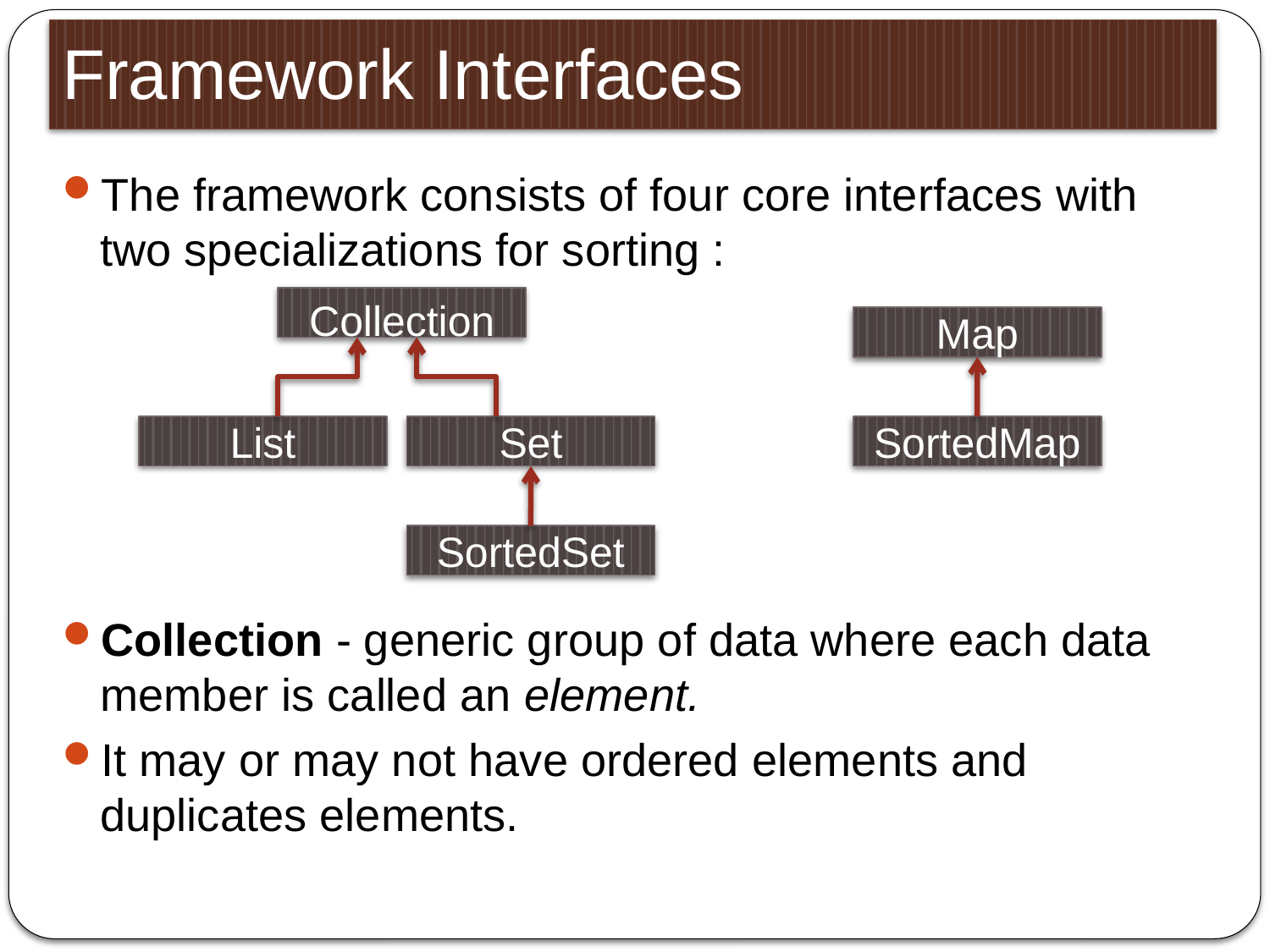

# Framework Interfaces
The framework consists of four core interfaces with two specializations for sorting :

Collection - generic group of data where each data member is called an element.
It may or may not have ordered elements and duplicates elements.
Collection
Map
List
Set
SortedMap
SortedSet